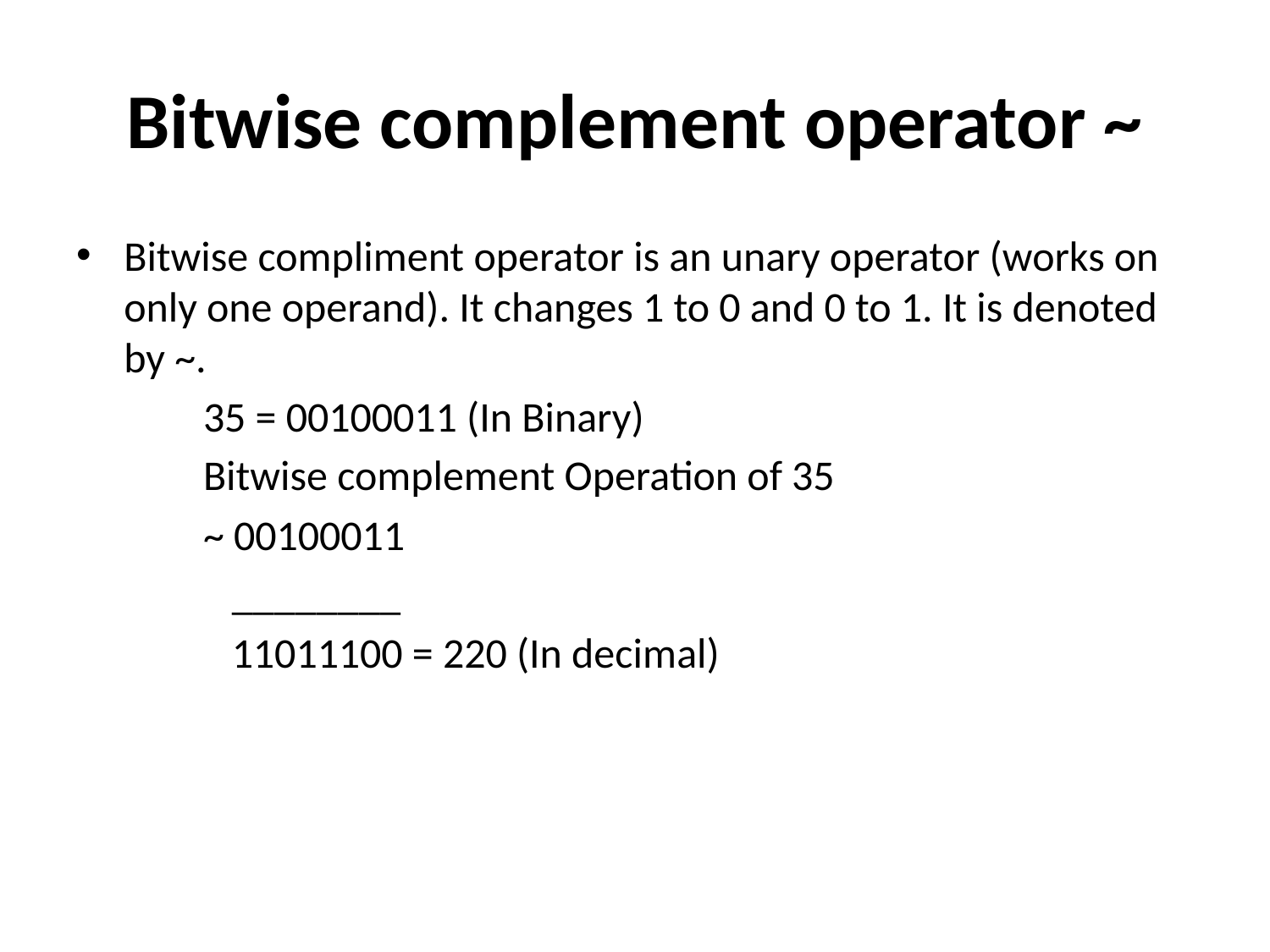

# Bitwise complement operator ~
Bitwise compliment operator is an unary operator (works on only one operand). It changes 1 to 0 and 0 to 1. It is denoted by ~.
	35 = 00100011 (In Binary)
	Bitwise complement Operation of 35
	~ 00100011
	   ________
	   11011100 = 220 (In decimal)